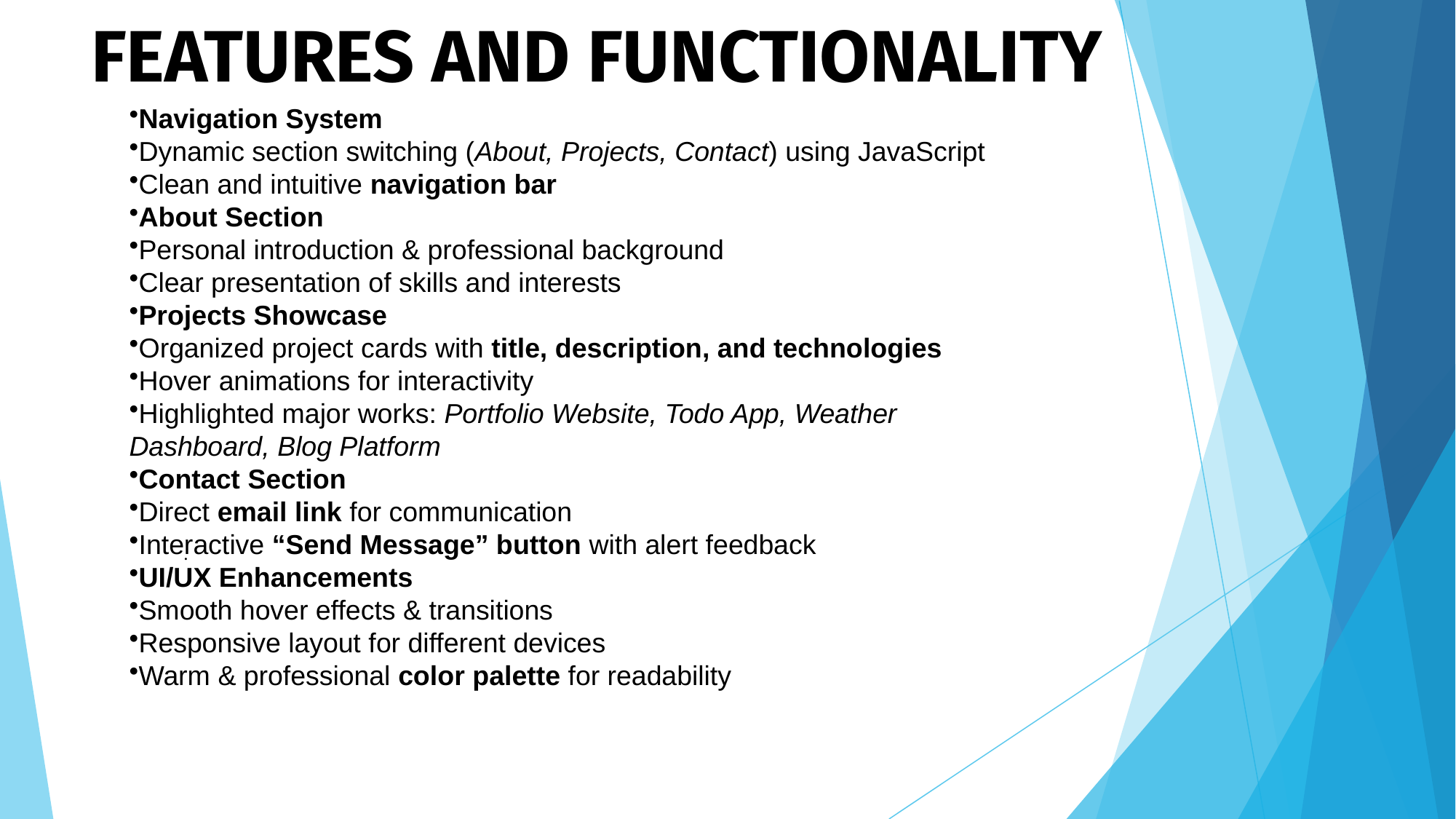

# FEATURES AND FUNCTIONALITY
Navigation System
Dynamic section switching (About, Projects, Contact) using JavaScript
Clean and intuitive navigation bar
About Section
Personal introduction & professional background
Clear presentation of skills and interests
Projects Showcase
Organized project cards with title, description, and technologies
Hover animations for interactivity
Highlighted major works: Portfolio Website, Todo App, Weather Dashboard, Blog Platform
Contact Section
Direct email link for communication
Interactive “Send Message” button with alert feedback
UI/UX Enhancements
Smooth hover effects & transitions
Responsive layout for different devices
Warm & professional color palette for readability

.